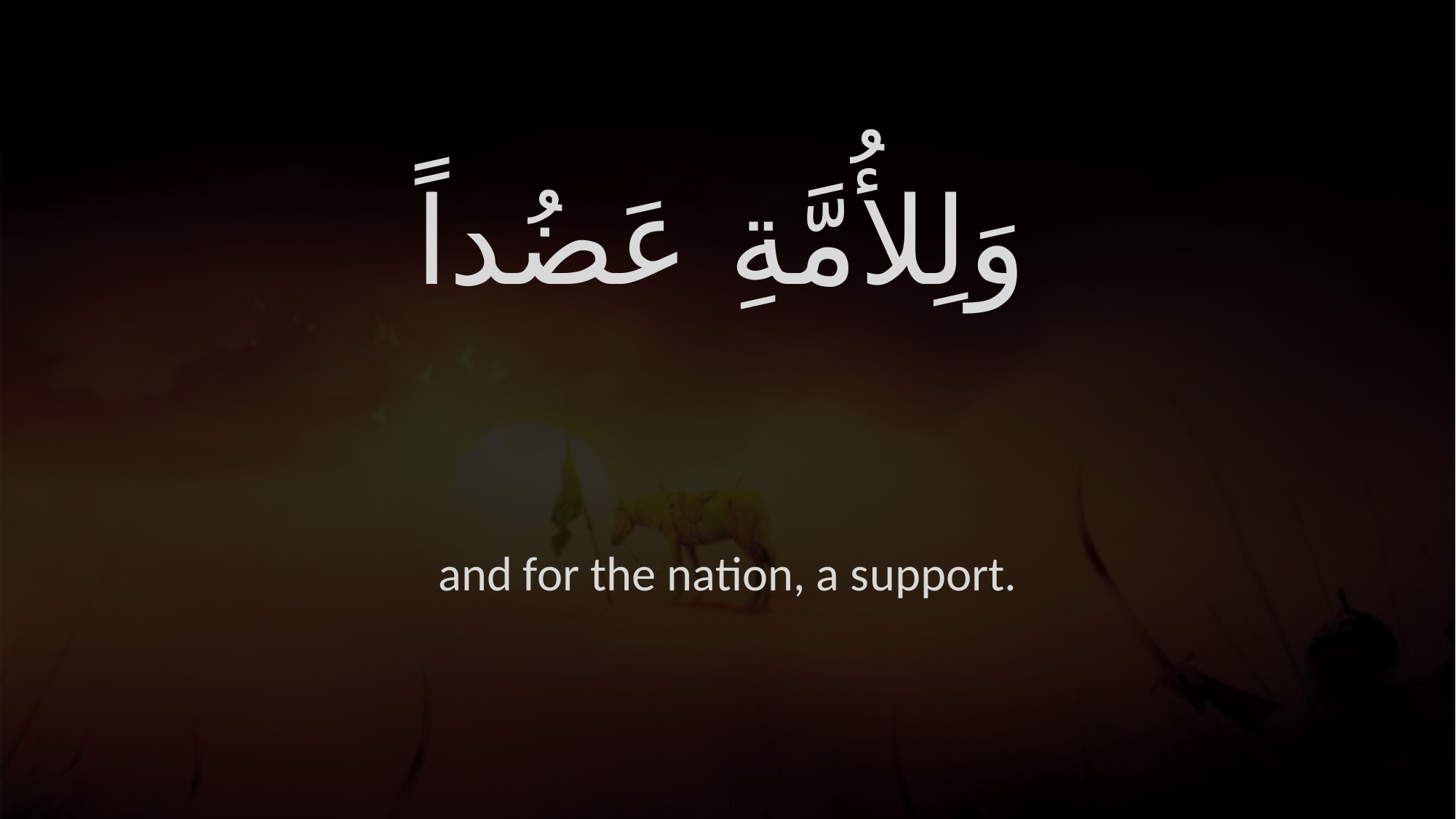

# وَلِلأُمَّةِ عَضُداً
and for the nation, a support.